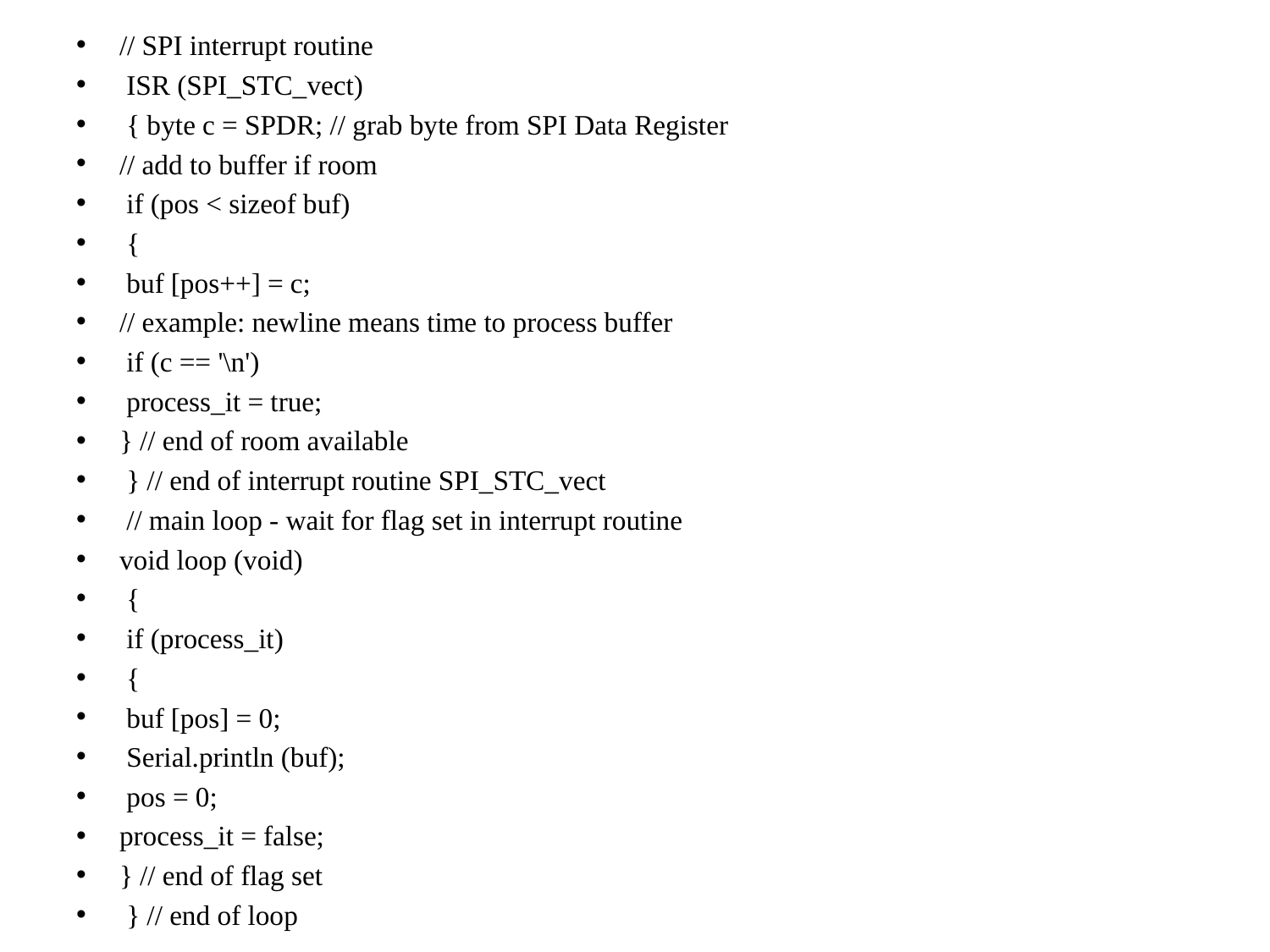

#
// SPI interrupt routine
 ISR (SPI_STC_vect)
 { byte c = SPDR; // grab byte from SPI Data Register
// add to buffer if room
 if (pos < sizeof buf)
 {
 buf [pos++] = c;
// example: newline means time to process buffer
 if (c == '\n')
 process_it = true;
} // end of room available
 } // end of interrupt routine SPI_STC_vect
 // main loop - wait for flag set in interrupt routine
void loop (void)
 {
 if (process_it)
 {
 buf [pos] = 0;
 Serial.println (buf);
 pos = 0;
process_it = false;
} // end of flag set
 } // end of loop